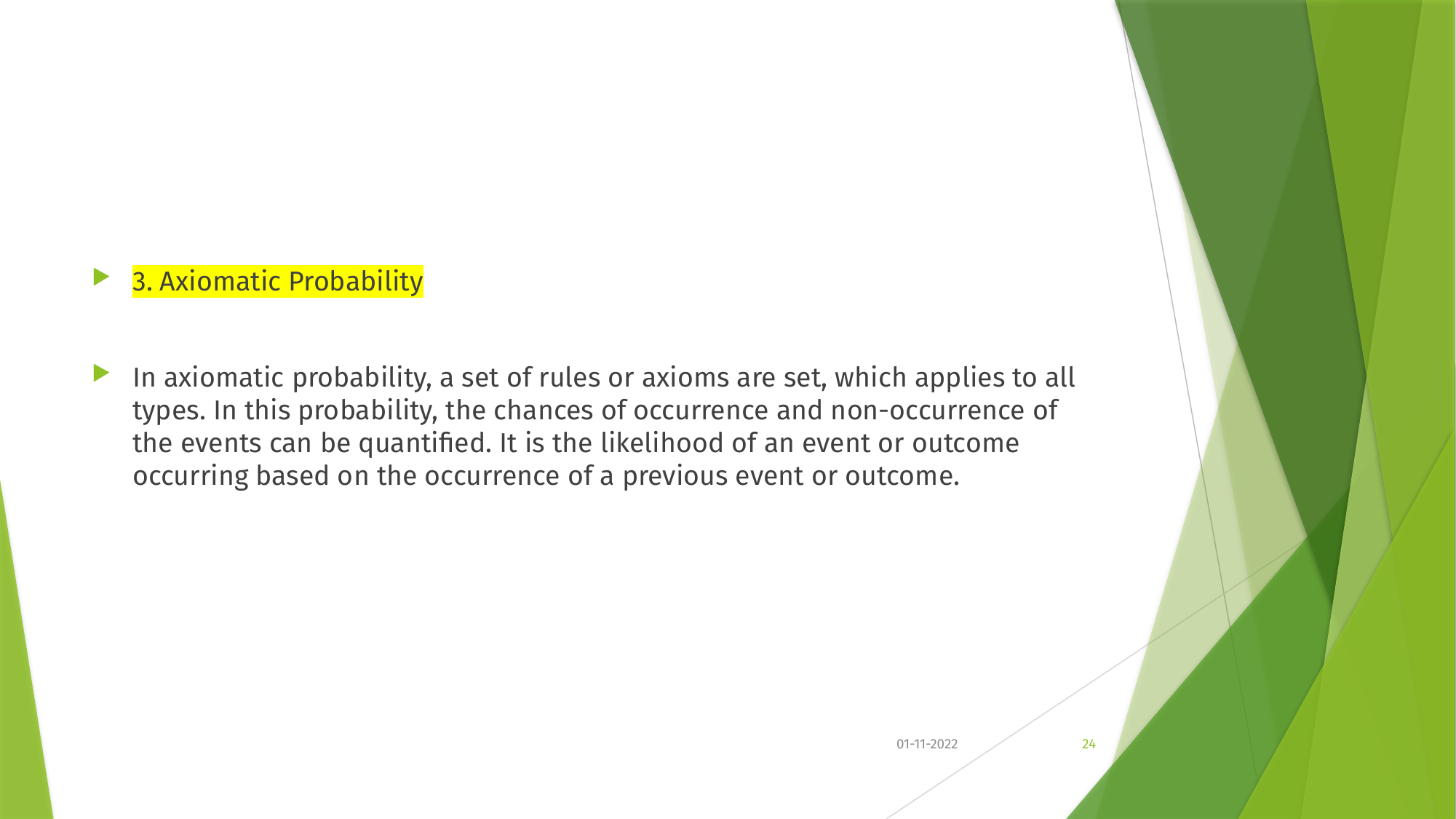

#
3. Axiomatic Probability

In axiomatic probability, a set of rules or axioms are set, which applies to all types. In this probability, the chances of occurrence and non-occurrence of the events can be quantified. It is the likelihood of an event or outcome occurring based on the occurrence of a previous event or outcome.

01-11-2022
24